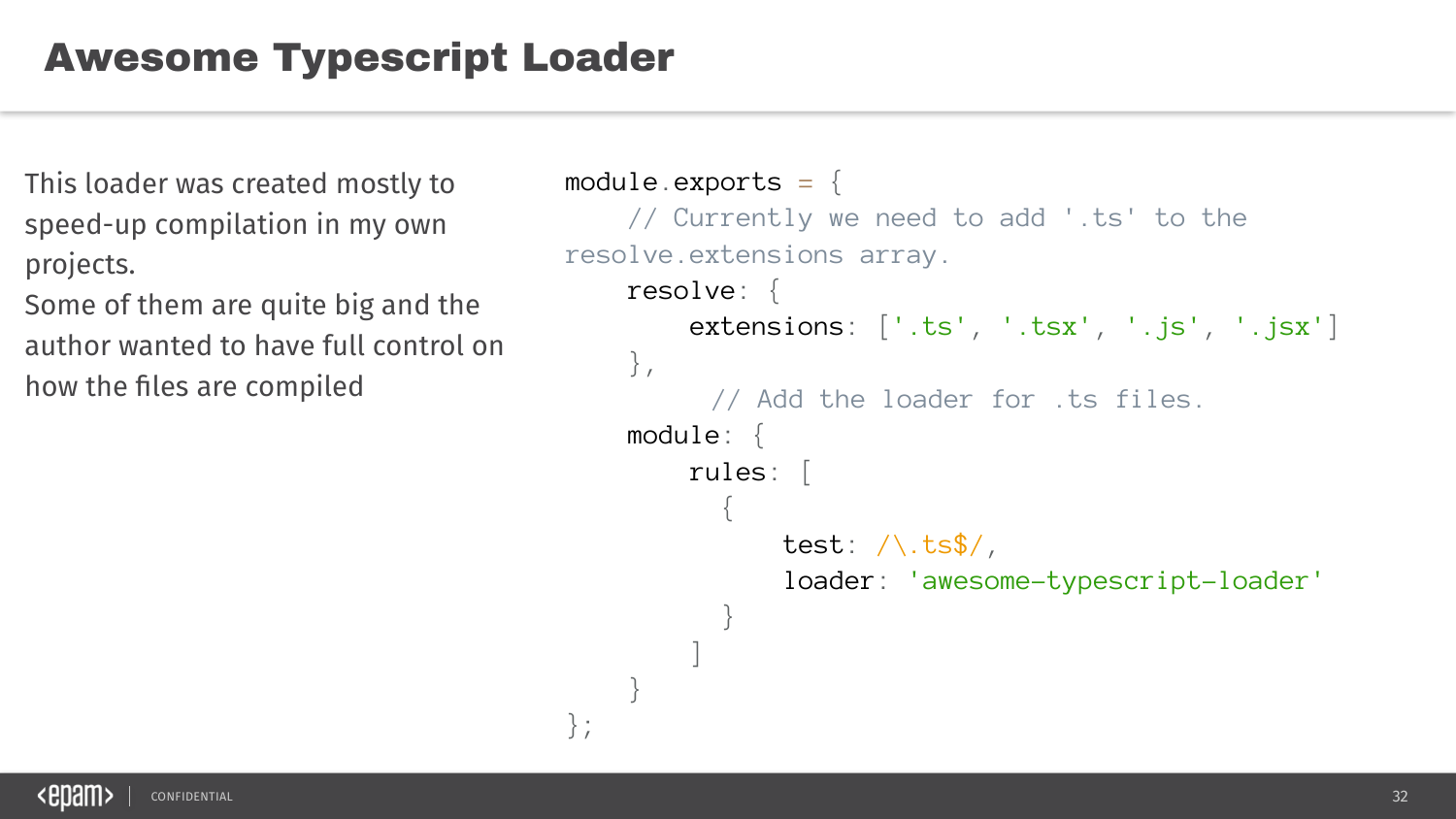

Awesome Typescript Loader
This loader was created mostly to speed-up compilation in my own projects.
Some of them are quite big and the author wanted to have full control on how the files are compiled
module.exports = {
    // Currently we need to add '.ts' to the resolve.extensions array.
    resolve: {
        extensions: ['.ts', '.tsx', '.js', '.jsx']
    },
	// Add the loader for .ts files.
    module: {
        rules: [
          {
              test: /\.ts$/,
              loader: 'awesome-typescript-loader'
          }
        ]
    }
};